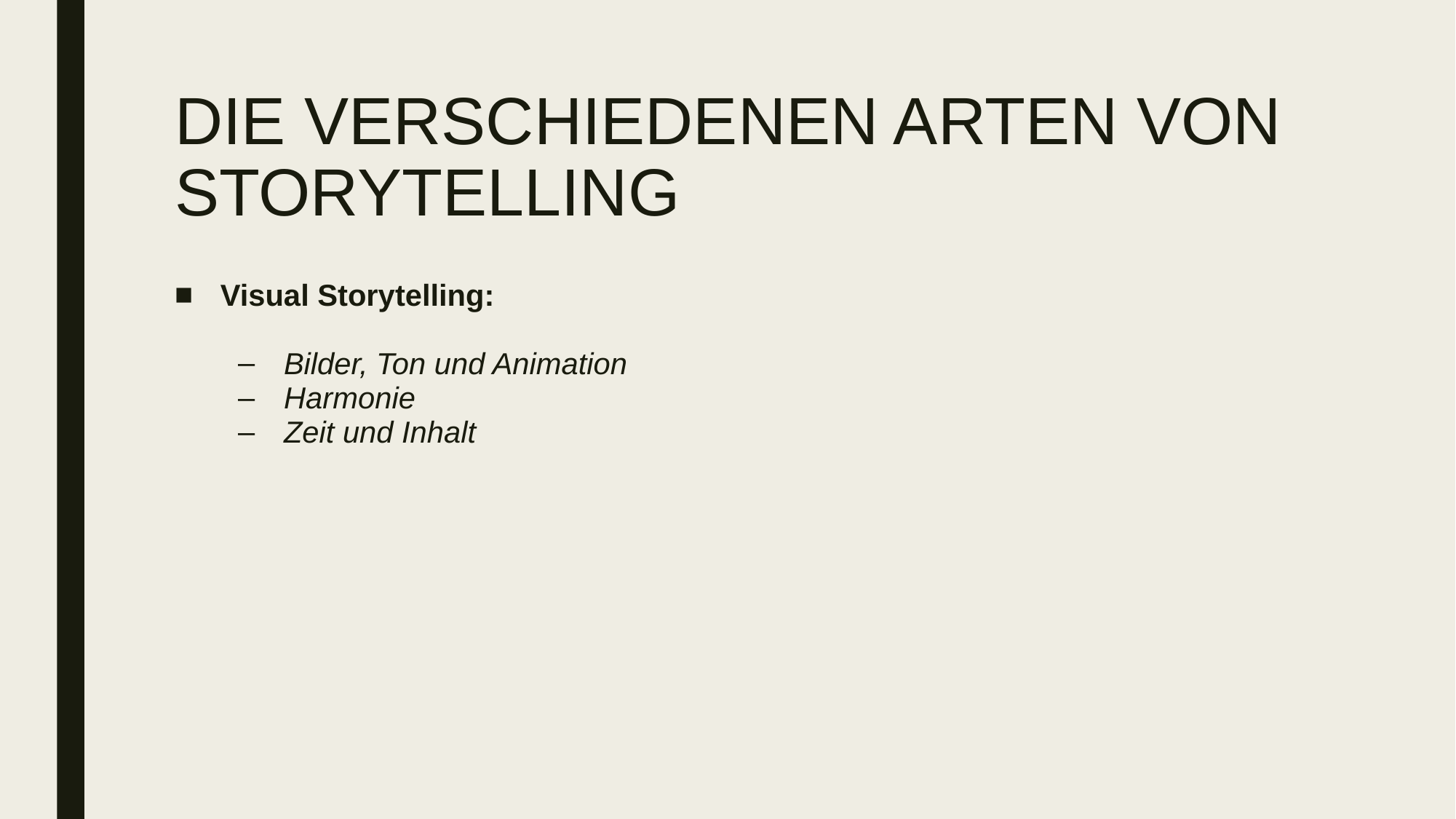

# DIE VERSCHIEDENEN ARTEN VON STORYTELLING
Visual Storytelling:

Bilder, Ton und Animation
Harmonie
Zeit und Inhalt